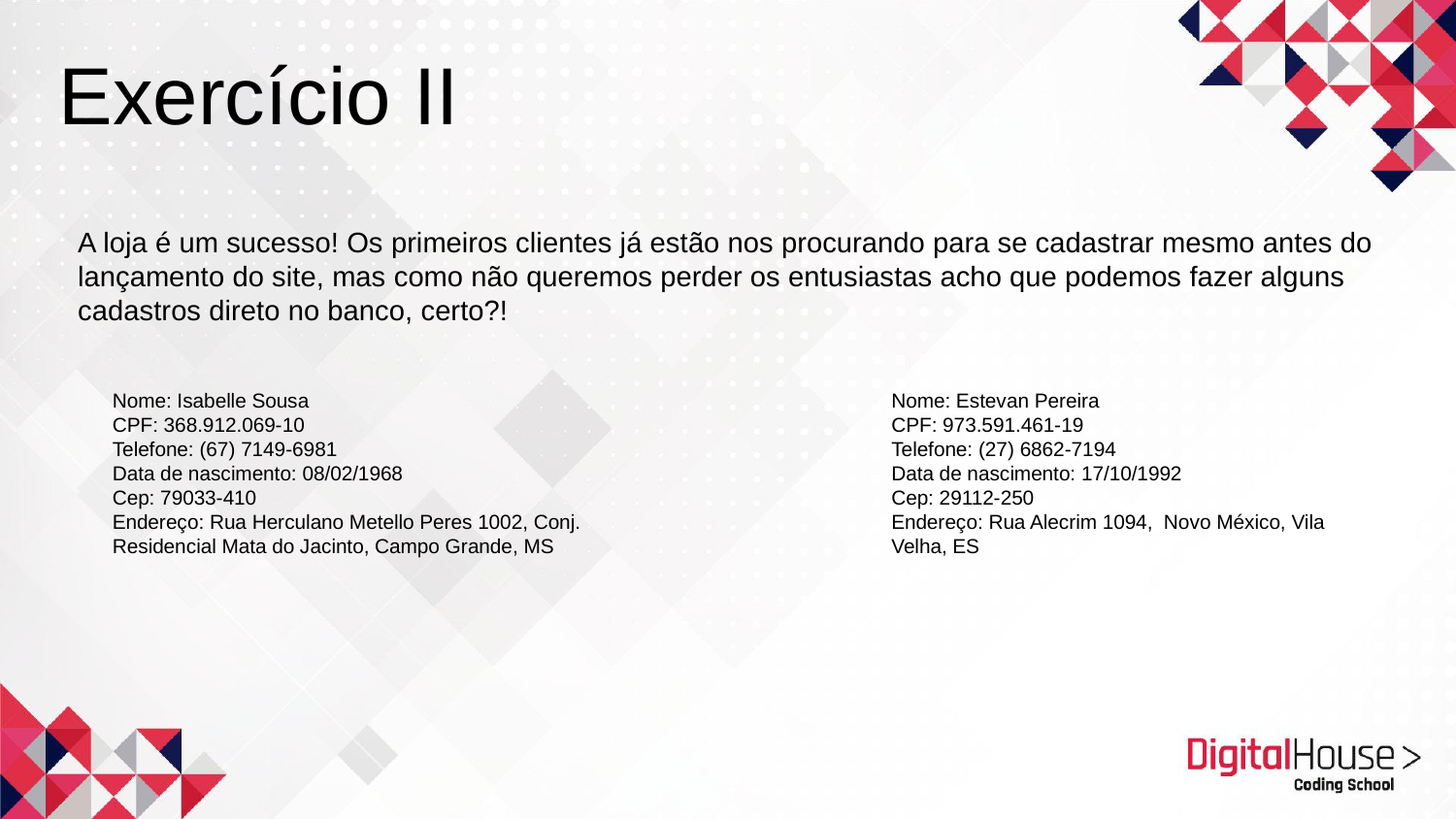

Exercício II
A loja é um sucesso! Os primeiros clientes já estão nos procurando para se cadastrar mesmo antes do lançamento do site, mas como não queremos perder os entusiastas acho que podemos fazer alguns cadastros direto no banco, certo?!

Nome: Isabelle Sousa
CPF: 368.912.069-10
Telefone: (67) 7149-6981
Data de nascimento: 08/02/1968
Cep: 79033-410
Endereço: Rua Herculano Metello Peres 1002, Conj. Residencial Mata do Jacinto, Campo Grande, MS
Nome: Estevan Pereira
CPF: 973.591.461-19
Telefone: (27) 6862-7194
Data de nascimento: 17/10/1992
Cep: 29112-250
Endereço: Rua Alecrim 1094,  Novo México, Vila Velha, ES